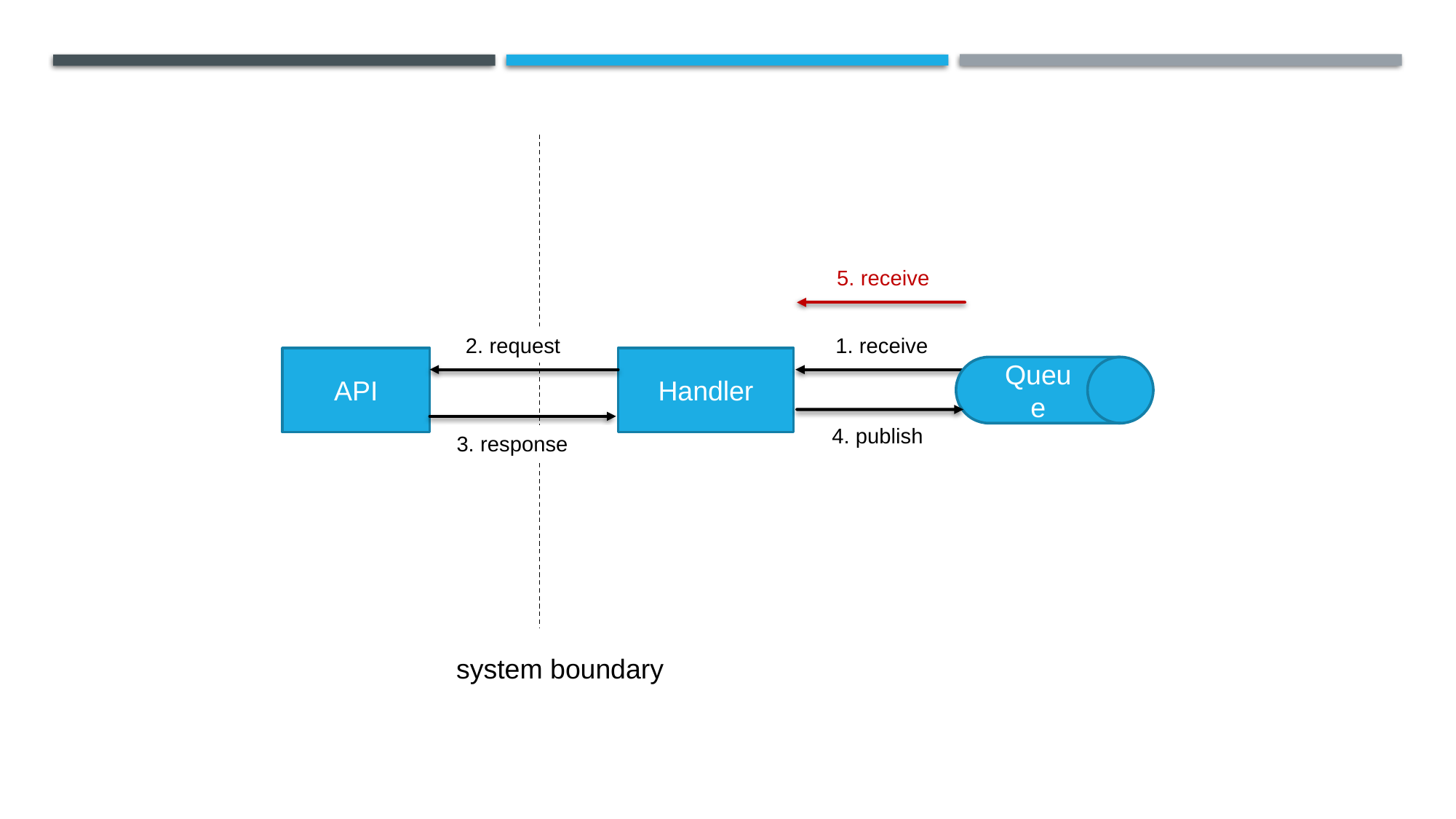

5. receive
2. request
1. receive
API
Handler
Queue
4. publish
3. response
system boundary